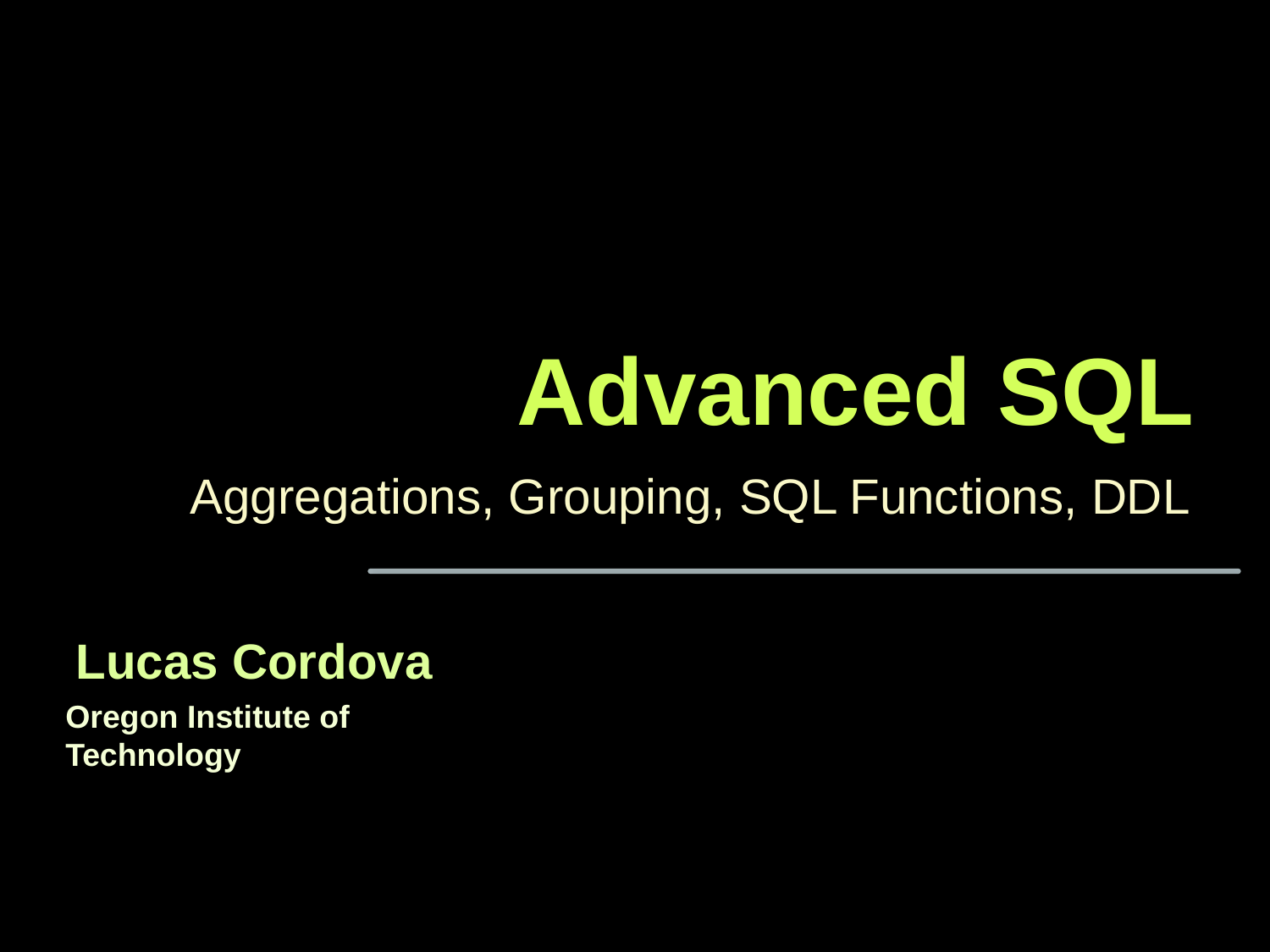

# Advanced SQL
Aggregations, Grouping, SQL Functions, DDL
Lucas Cordova

Oregon Institute of Technology